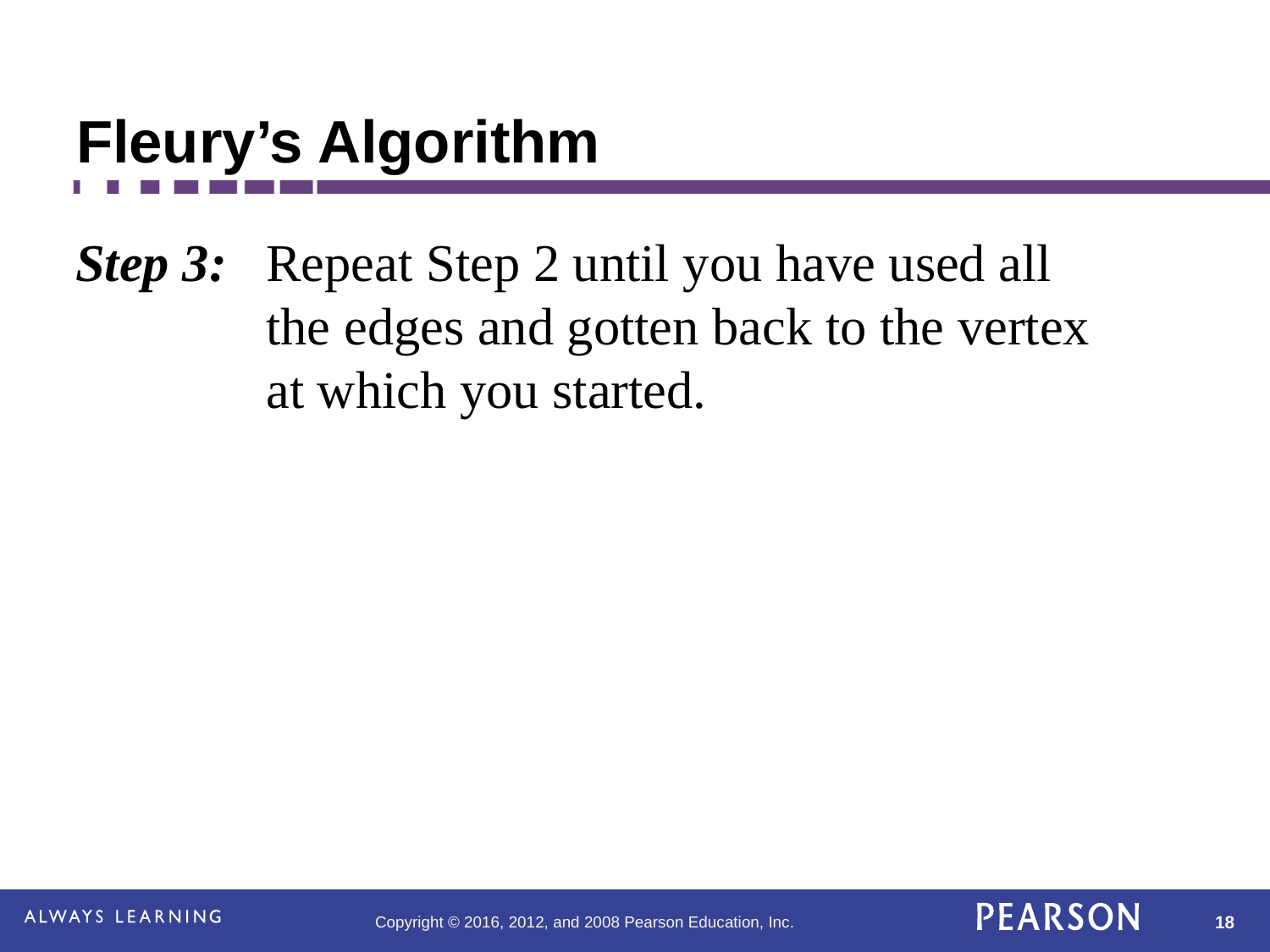

# Fleury’s Algorithm
Step 3:	Repeat Step 2 until you have used all the edges and gotten back to the vertex at which you started.